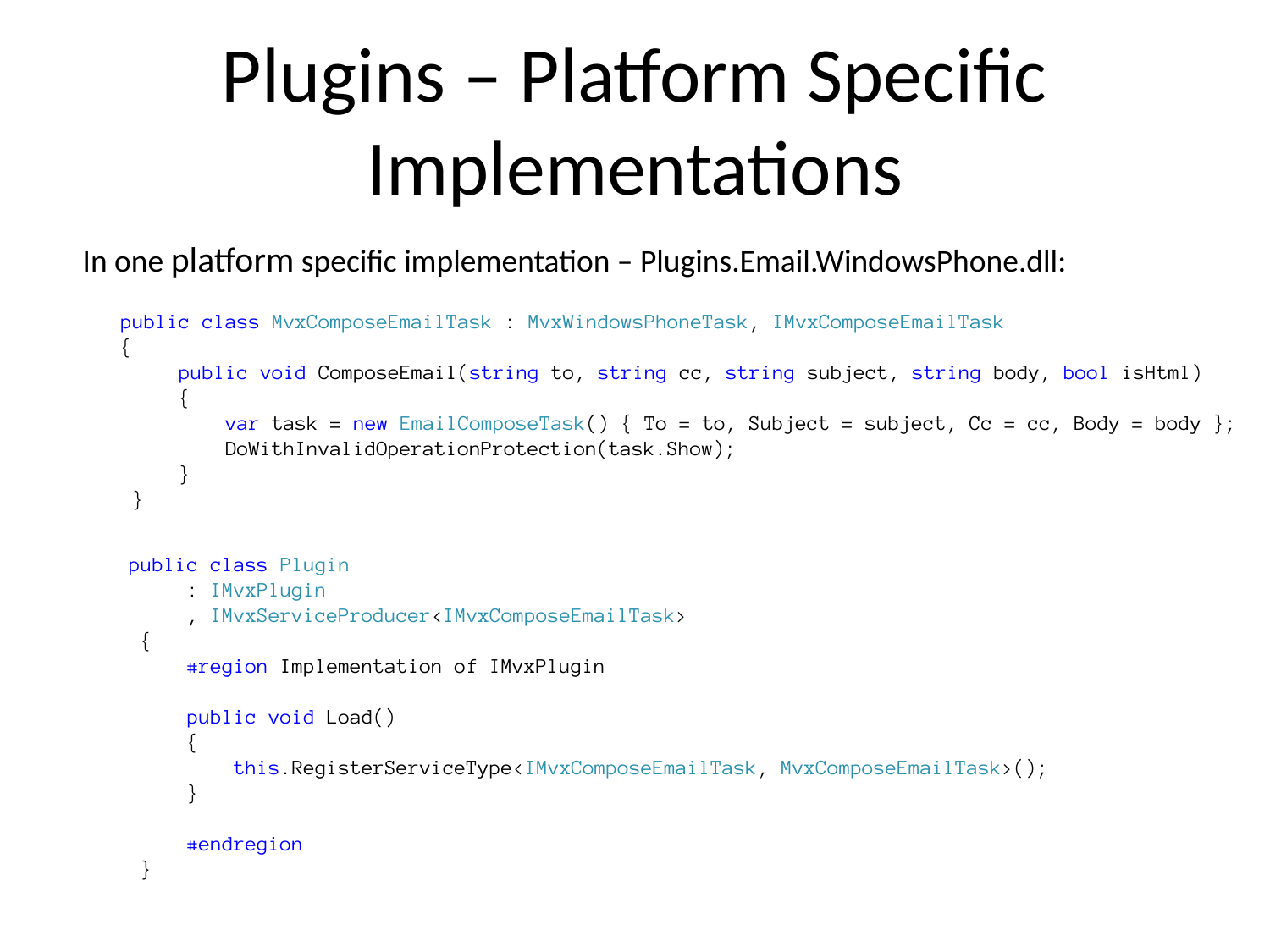

# Plugins – Platform Specific Implementations
In one platform specific implementation – Plugins.Email.WindowsPhone.dll:
    public class MvxComposeEmailTask : MvxWindowsPhoneTask, IMvxComposeEmailTask
    {
         public void ComposeEmail(string to, string cc, string subject, string body, bool isHtml)
         {
             var task = new EmailComposeTask() { To = to, Subject = subject, Cc = cc, Body = body };
             DoWithInvalidOperationProtection(task.Show);
         }
     }
    public class Plugin
         : IMvxPlugin
         , IMvxServiceProducer<IMvxComposeEmailTask>
     {
         #region Implementation of IMvxPlugin

         public void Load()
         {
             this.RegisterServiceType<IMvxComposeEmailTask, MvxComposeEmailTask>();
         }

         #endregion
     }